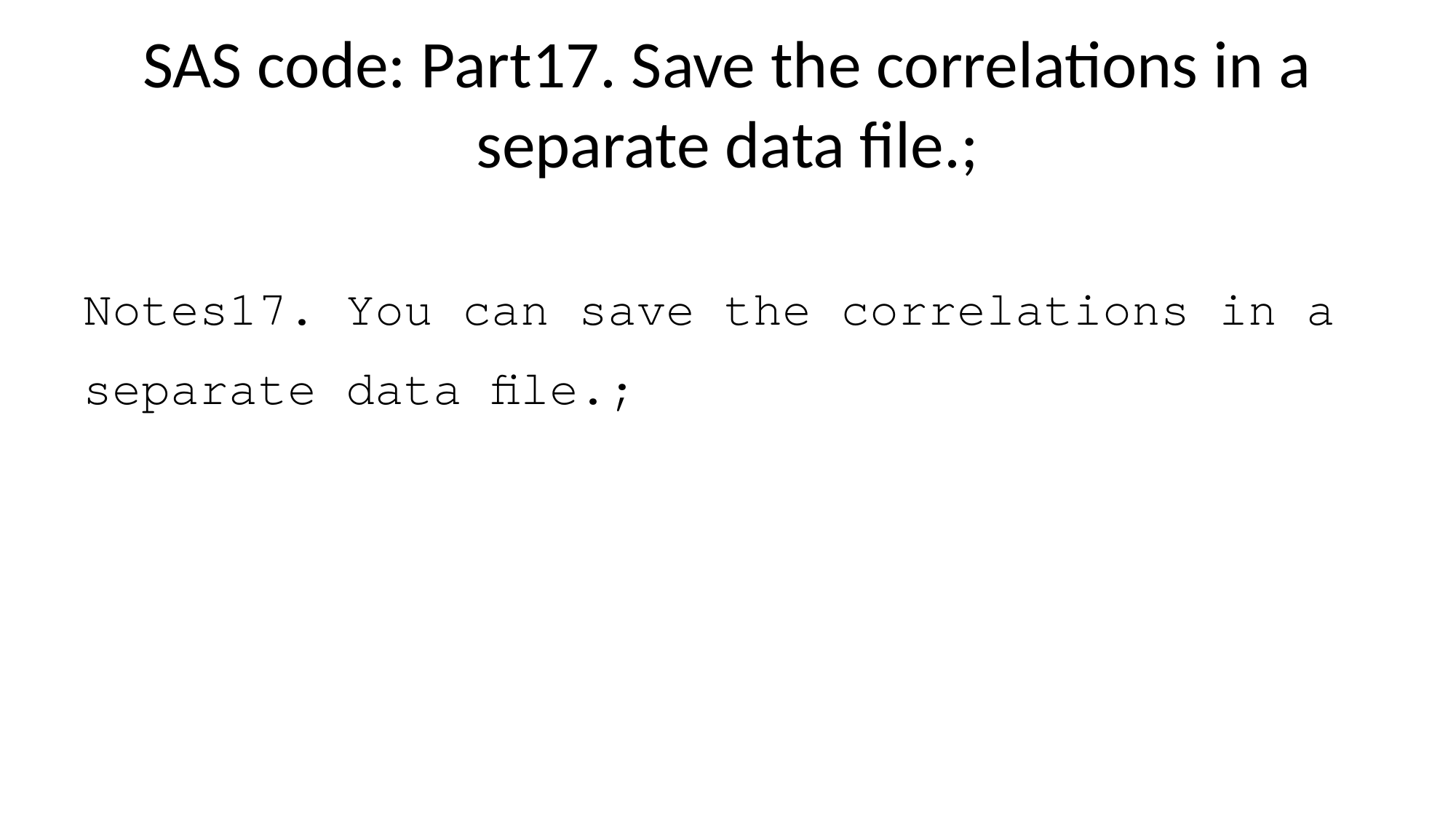

# SAS code: Part17. Save the correlations in a separate data file.;

Notes17. You can save the correlations in a
separate data file.;